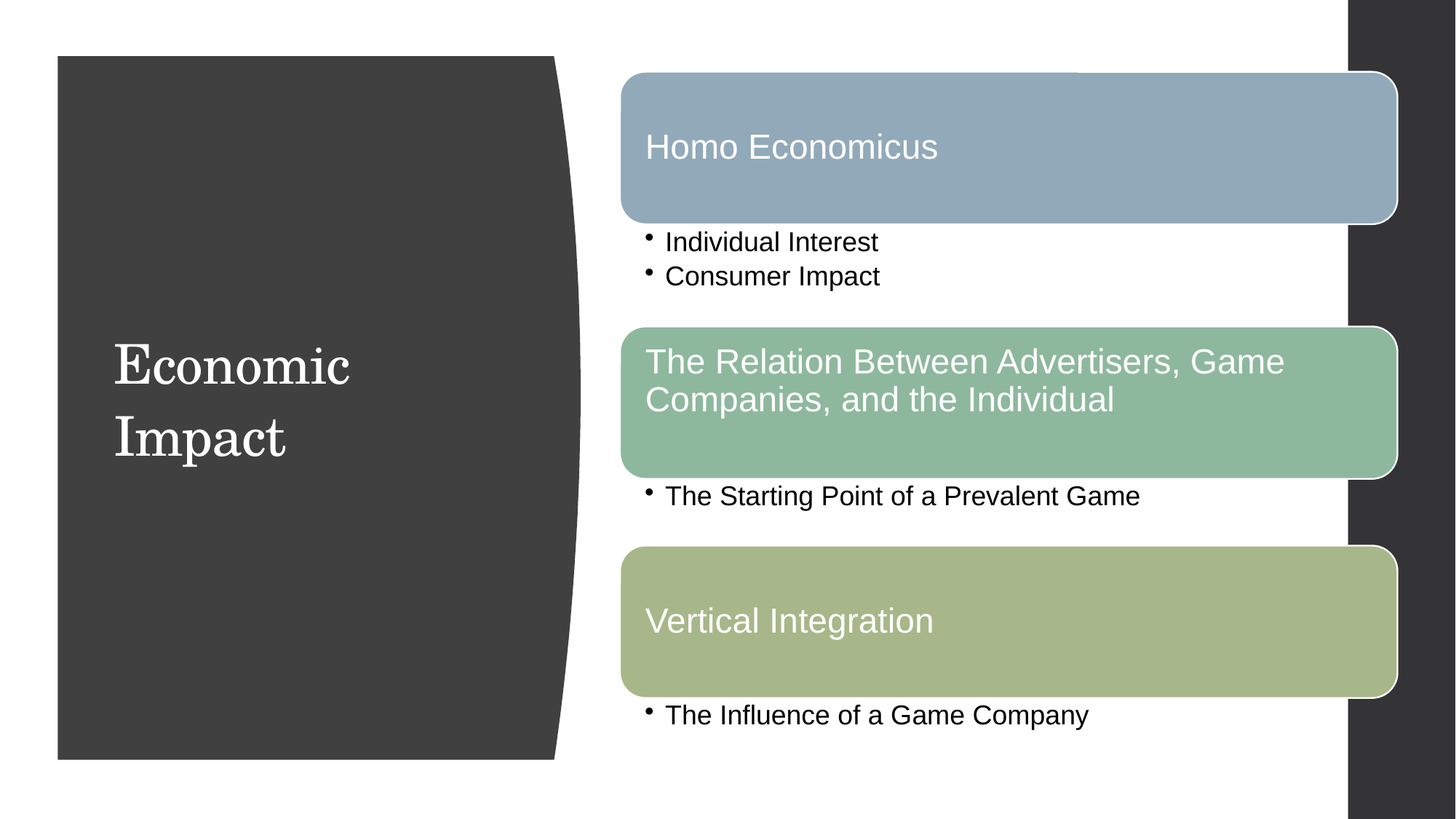

Homo Economicus
Individual Interest
Consumer Impact
The Relation Between Advertisers, Game Companies, and the Individual
The Starting Point of a Prevalent Game
Vertical Integration
The Influence of a Game Company
# Economic Impact